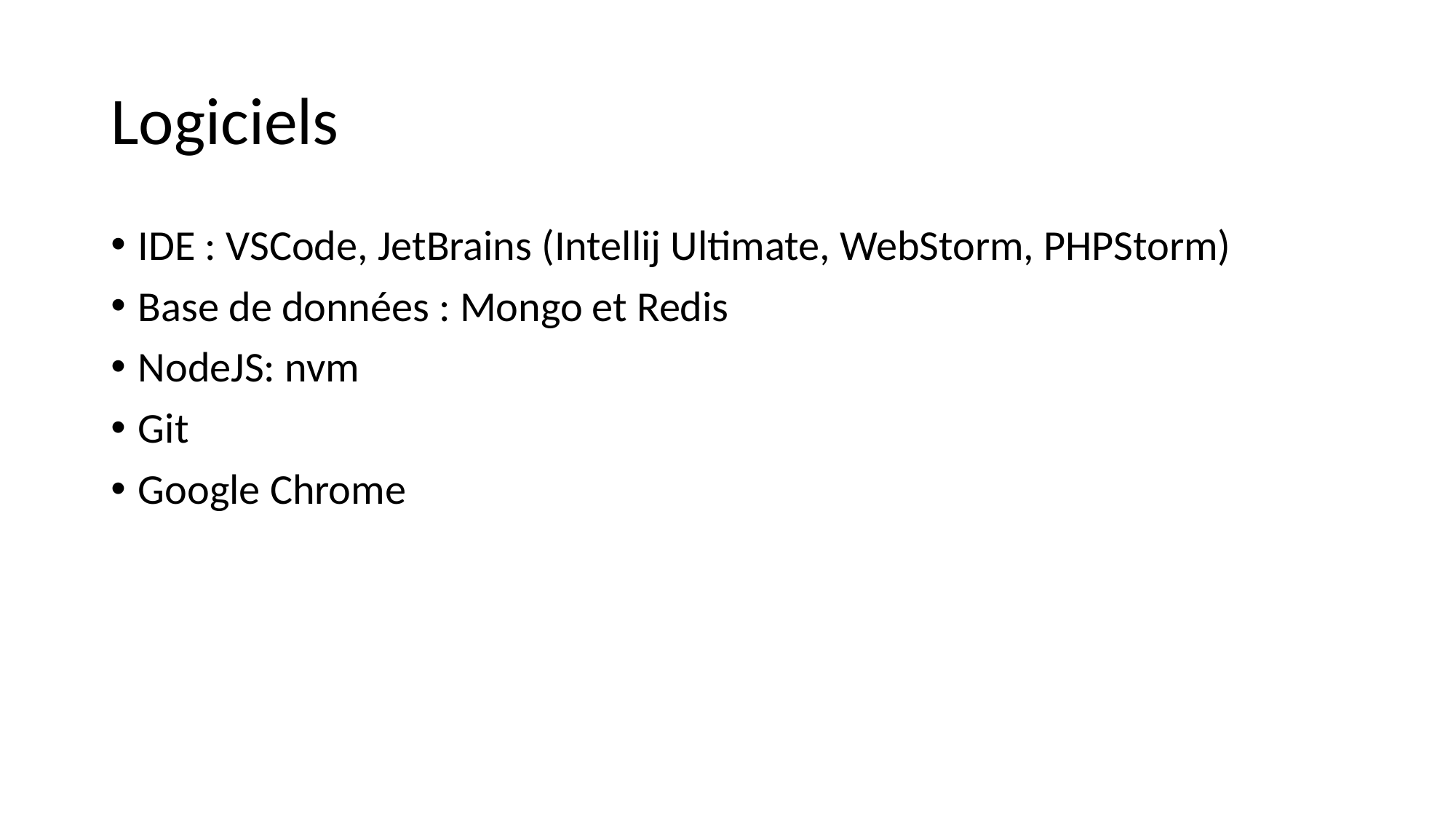

# Logiciels
IDE : VSCode, JetBrains (Intellij Ultimate, WebStorm, PHPStorm)
Base de données : Mongo et Redis
NodeJS: nvm
Git
Google Chrome